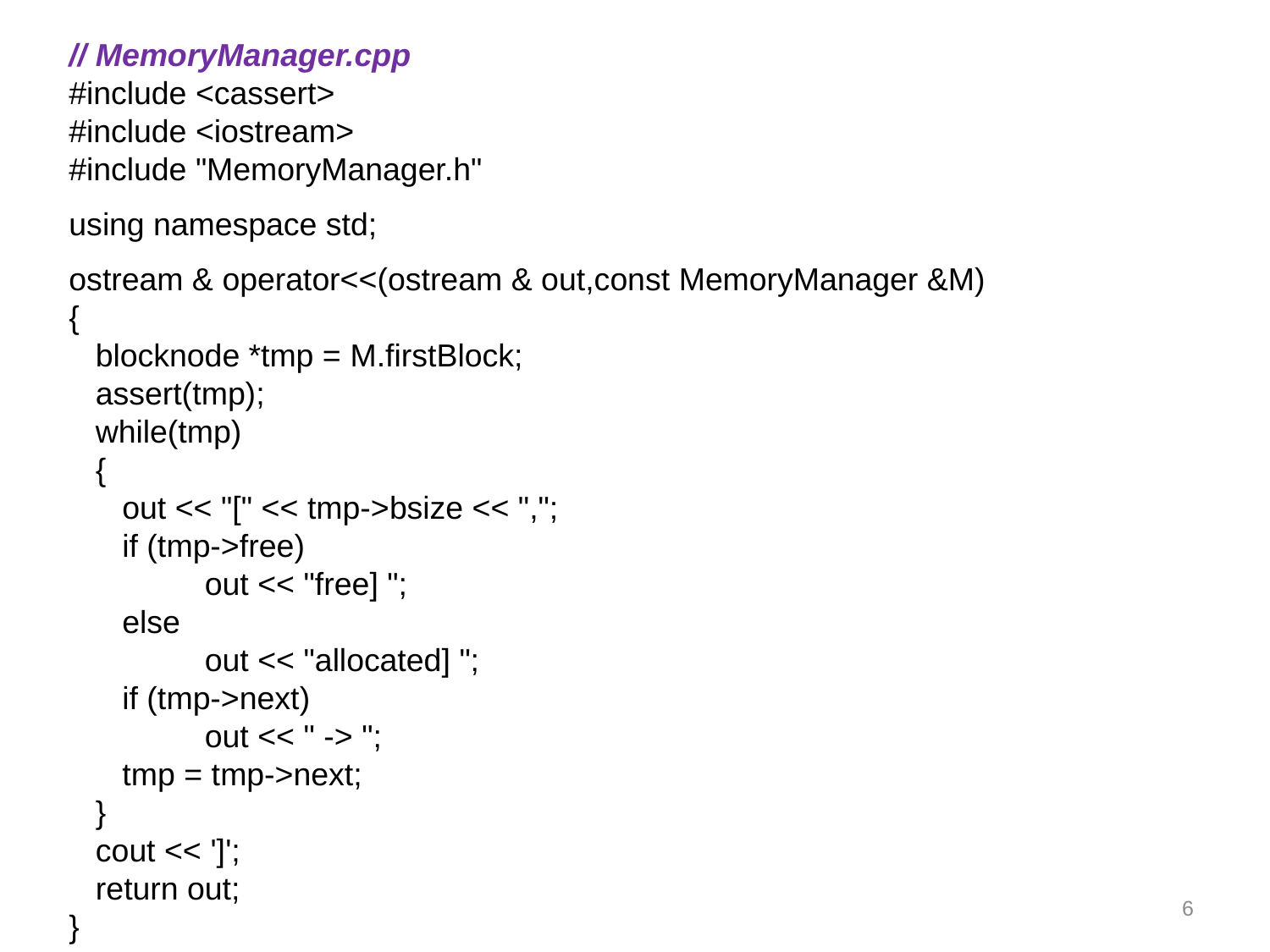

// MemoryManager.cpp
#include <cassert>
#include <iostream>
#include "MemoryManager.h"

using namespace std;

ostream & operator<<(ostream & out,const MemoryManager &M)
{
   blocknode *tmp = M.firstBlock;
   assert(tmp);
   while(tmp)
   {
      out << "[" << tmp->bsize << ",";
      if (tmp->free)
	 out << "free] ";
      else
	 out << "allocated] ";
      if (tmp->next)
	 out << " -> ";
      tmp = tmp->next;
   }
   cout << ']';
   return out;
}
6